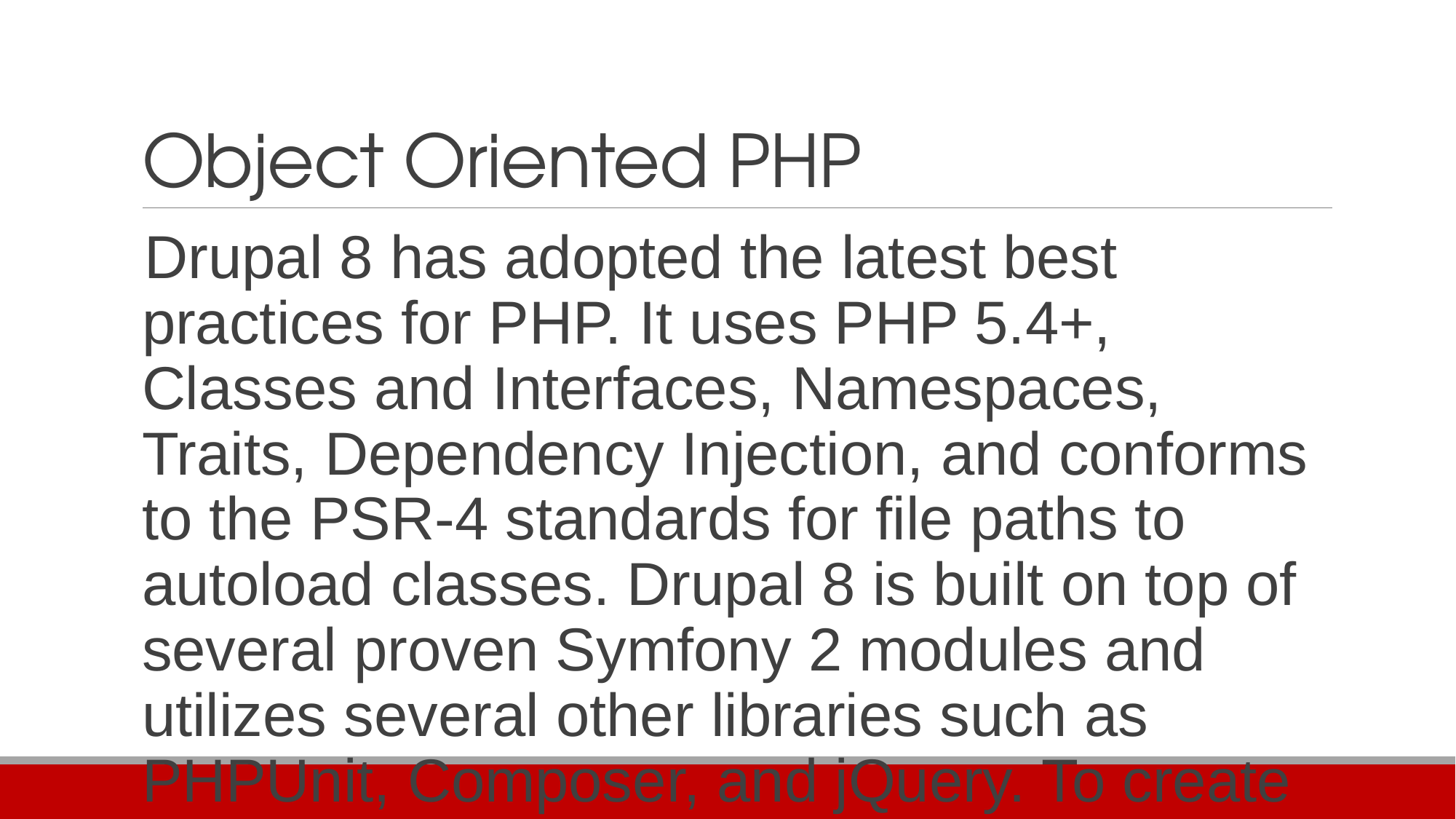

# Object Oriented PHP
Drupal 8 has adopted the latest best practices for PHP. It uses PHP 5.4+, Classes and Interfaces, Namespaces, Traits, Dependency Injection, and conforms to the PSR-4 standards for file paths to autoload classes. Drupal 8 is built on top of several proven Symfony 2 modules and utilizes several other libraries such as PHPUnit, Composer, and jQuery. To create modules, themes, blocks and more you will now need to use classes and new info files in YAML.